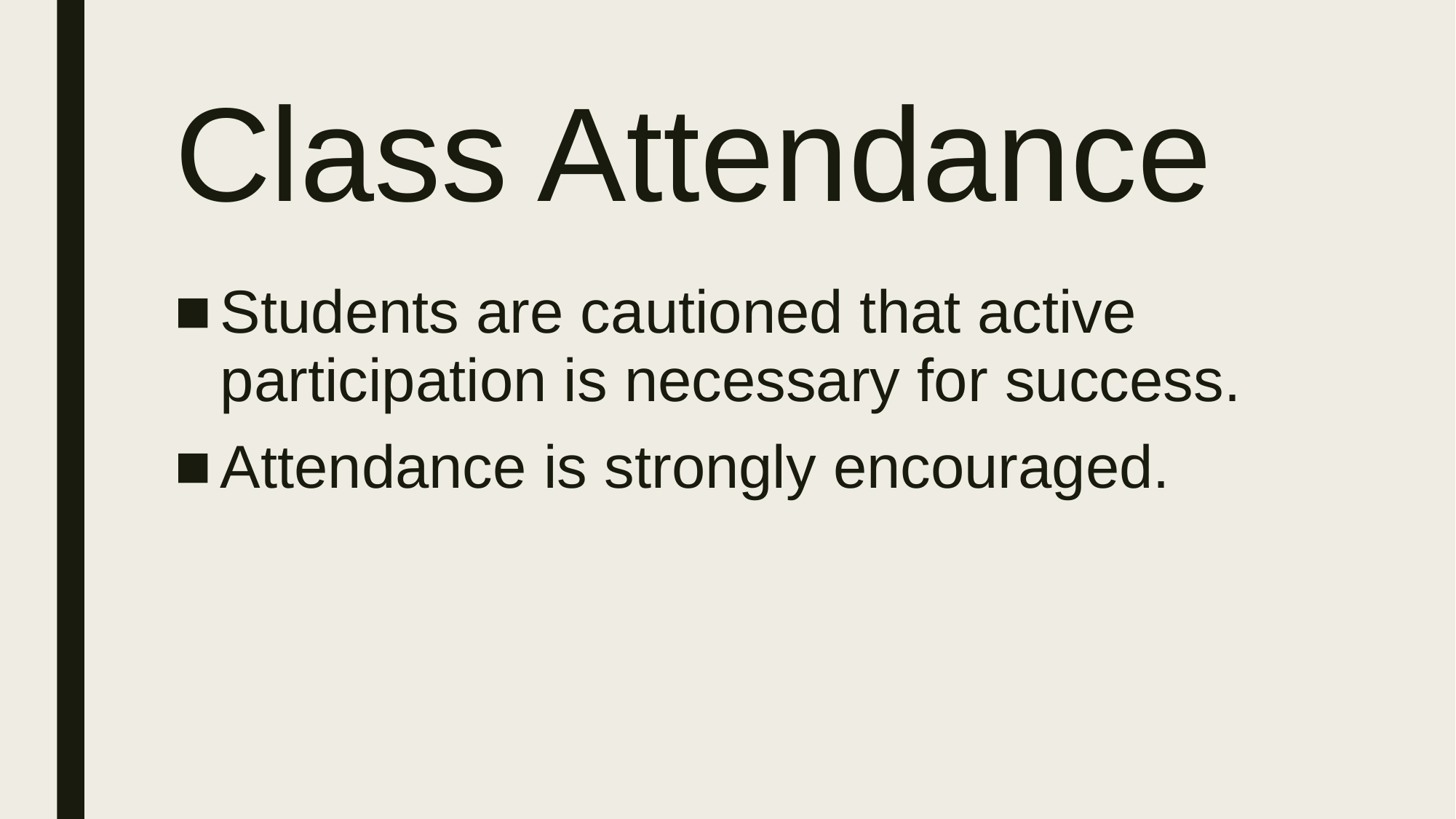

# Class Attendance
Students are cautioned that active participation is necessary for success.
Attendance is strongly encouraged.